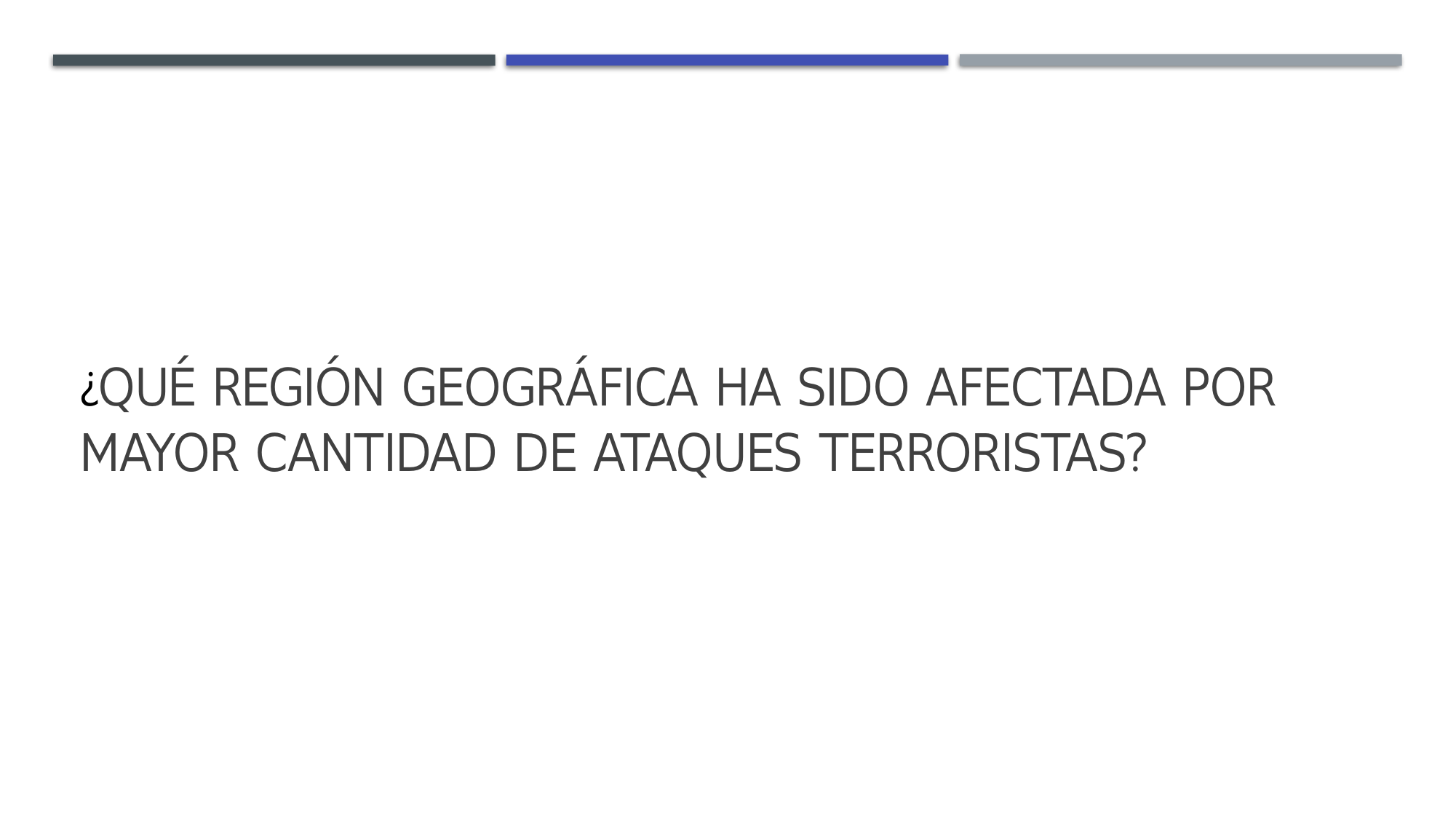

# ¿Qué región geográfica ha sido afectada por mayor cantidad de ataques terroristas?